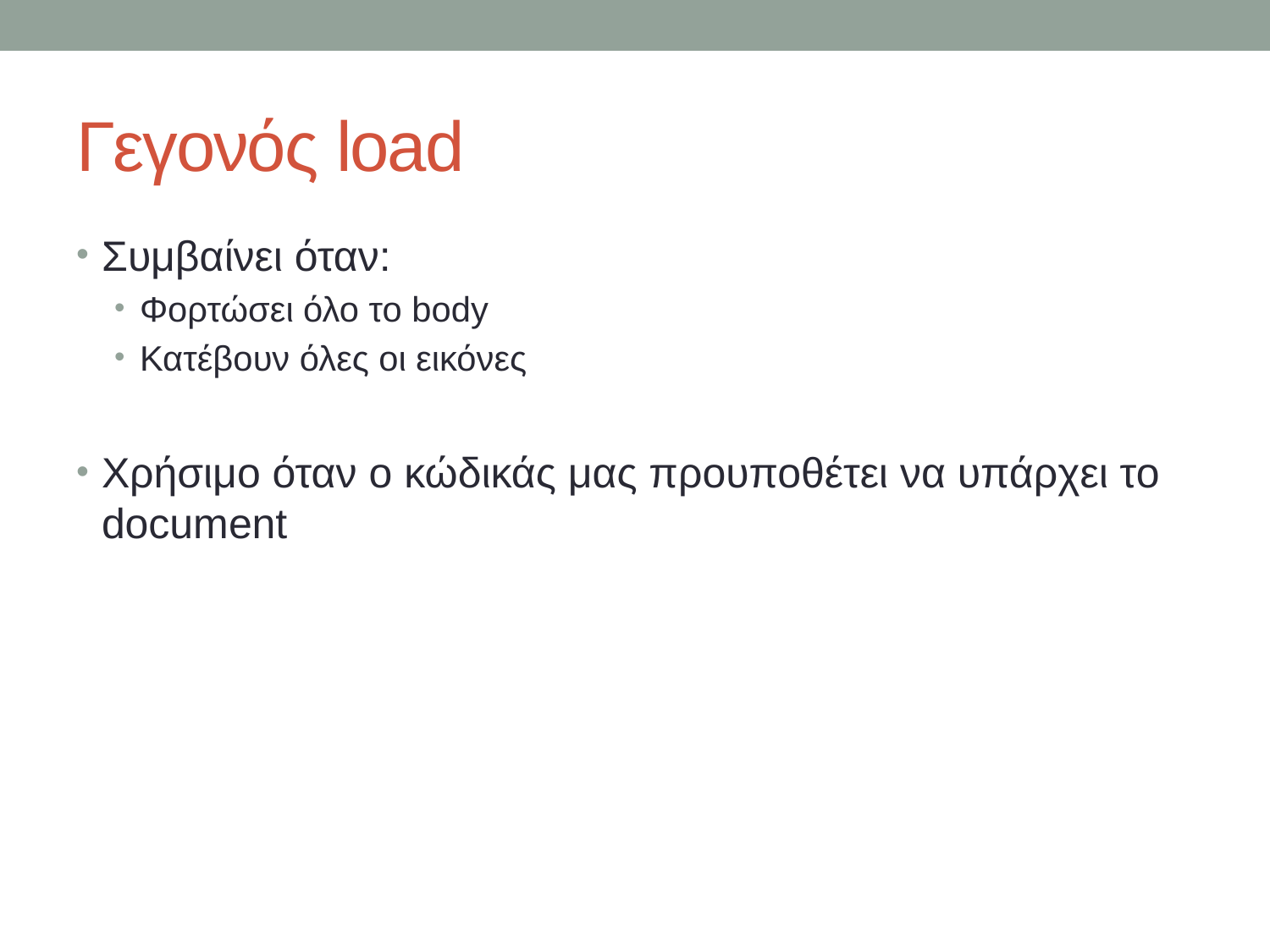

# Γεγονός load
Συμβαίνει όταν:
Φορτώσει όλο το body
Κατέβουν όλες οι εικόνες

Χρήσιμο όταν ο κώδικάς μας προυποθέτει να υπάρχει το document